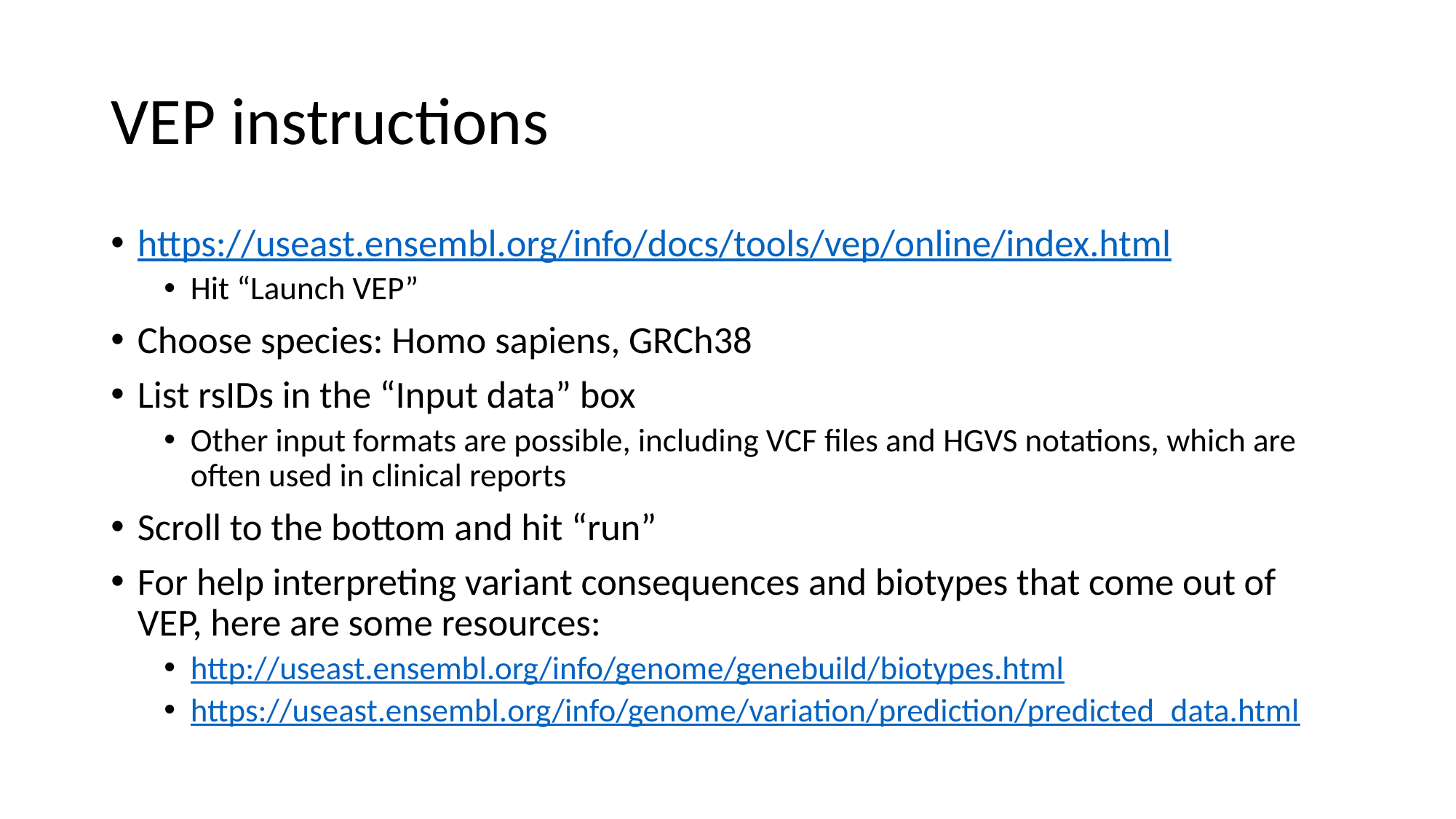

# VEP instructions
https://useast.ensembl.org/info/docs/tools/vep/online/index.html
Hit “Launch VEP”
Choose species: Homo sapiens, GRCh38
List rsIDs in the “Input data” box
Other input formats are possible, including VCF files and HGVS notations, which are often used in clinical reports
Scroll to the bottom and hit “run”
For help interpreting variant consequences and biotypes that come out of VEP, here are some resources:
http://useast.ensembl.org/info/genome/genebuild/biotypes.html
https://useast.ensembl.org/info/genome/variation/prediction/predicted_data.html